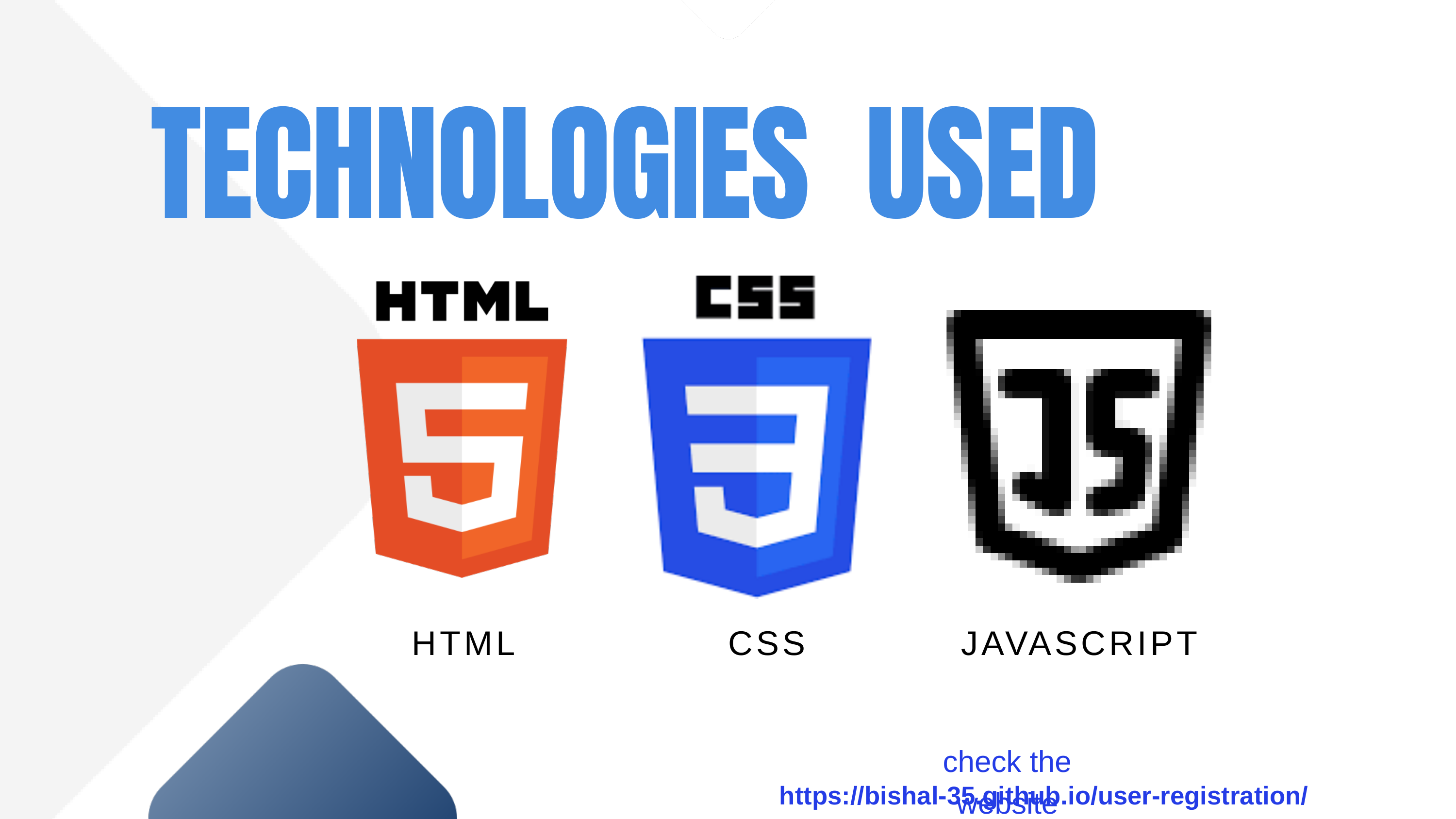

TECHNOLOGIES  USED

HTML
CSS
JAVASCRIPT

check the website
https://bishal-35.github.io/user-registration/